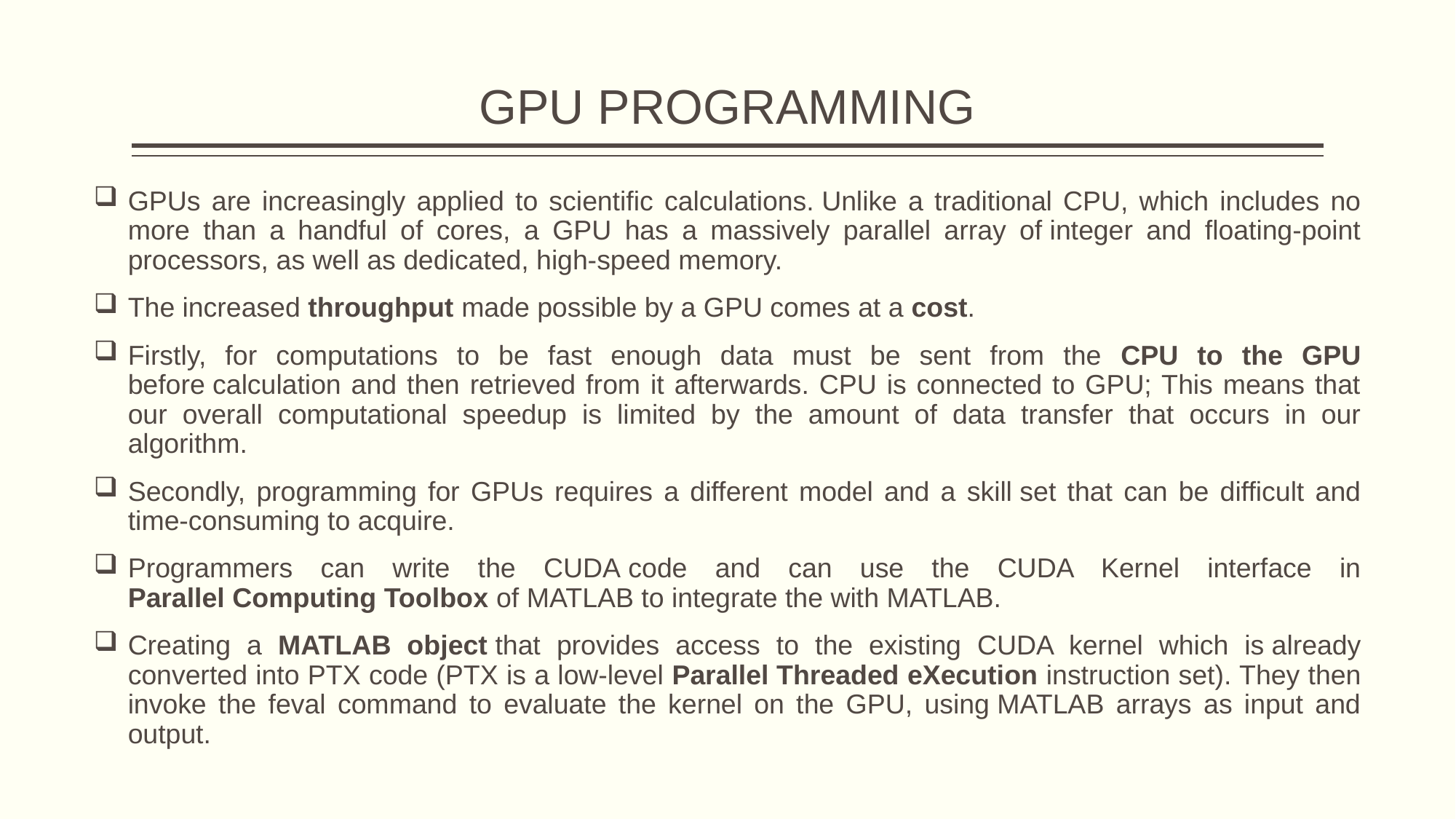

# GPU PROGRAMMING
GPUs are increasingly applied to scientific calculations. Unlike a traditional CPU, which includes no more than a handful of cores, a GPU has a massively parallel array of integer and floating-point processors, as well as dedicated, high-speed memory.
The increased throughput made possible by a GPU comes at a cost.
Firstly, for computations to be fast enough data must be sent from the CPU to the GPU before calculation and then retrieved from it afterwards. CPU is connected to GPU; This means that our overall computational speedup is limited by the amount of data transfer that occurs in our algorithm.
Secondly, programming for GPUs requires a different model and a skill set that can be difficult and time-consuming to acquire.
Programmers can write the CUDA code and can use the CUDA Kernel interface in Parallel Computing Toolbox of MATLAB to integrate the with MATLAB.
Creating a MATLAB object that provides access to the existing CUDA kernel which is already converted into PTX code (PTX is a low-level Parallel Threaded eXecution instruction set). They then invoke the feval command to evaluate the kernel on the GPU, using MATLAB arrays as input and output.